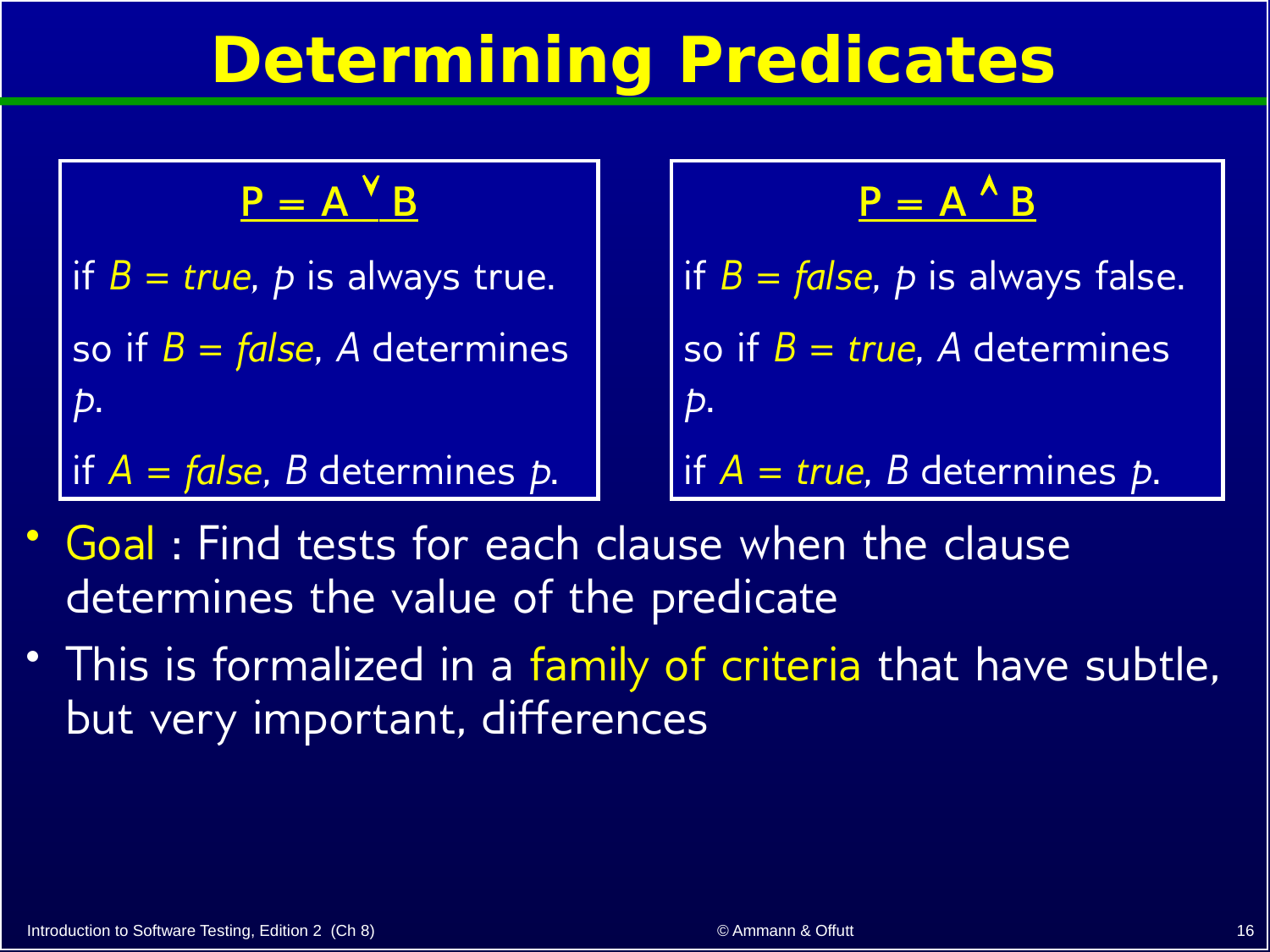

# Determining Predicates
P = A ∨ B
if B = true, p is always true.
so if B = false, A determines p.
if A = false, B determines p.
P = A ∧ B
if B = false, p is always false.
so if B = true, A determines p.
if A = true, B determines p.
Goal : Find tests for each clause when the clause determines the value of the predicate
This is formalized in a family of criteria that have subtle, but very important, differences
16
© Ammann & Offutt
Introduction to Software Testing, Edition 2  (Ch 8)